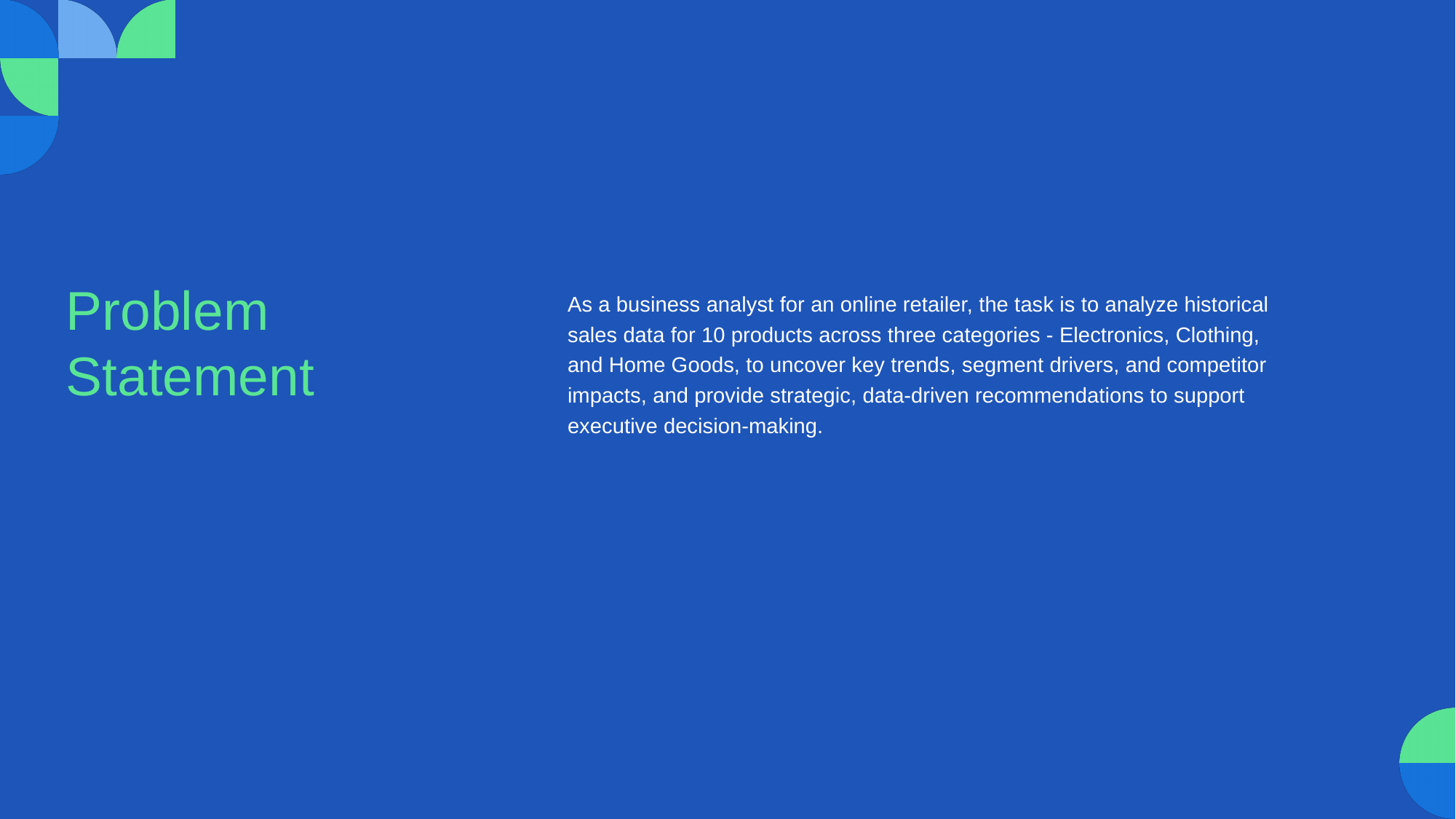

# Problem Statement
As a business analyst for an online retailer, the task is to analyze historical sales data for 10 products across three categories - Electronics, Clothing, and Home Goods, to uncover key trends, segment drivers, and competitor impacts, and provide strategic, data-driven recommendations to support executive decision-making.